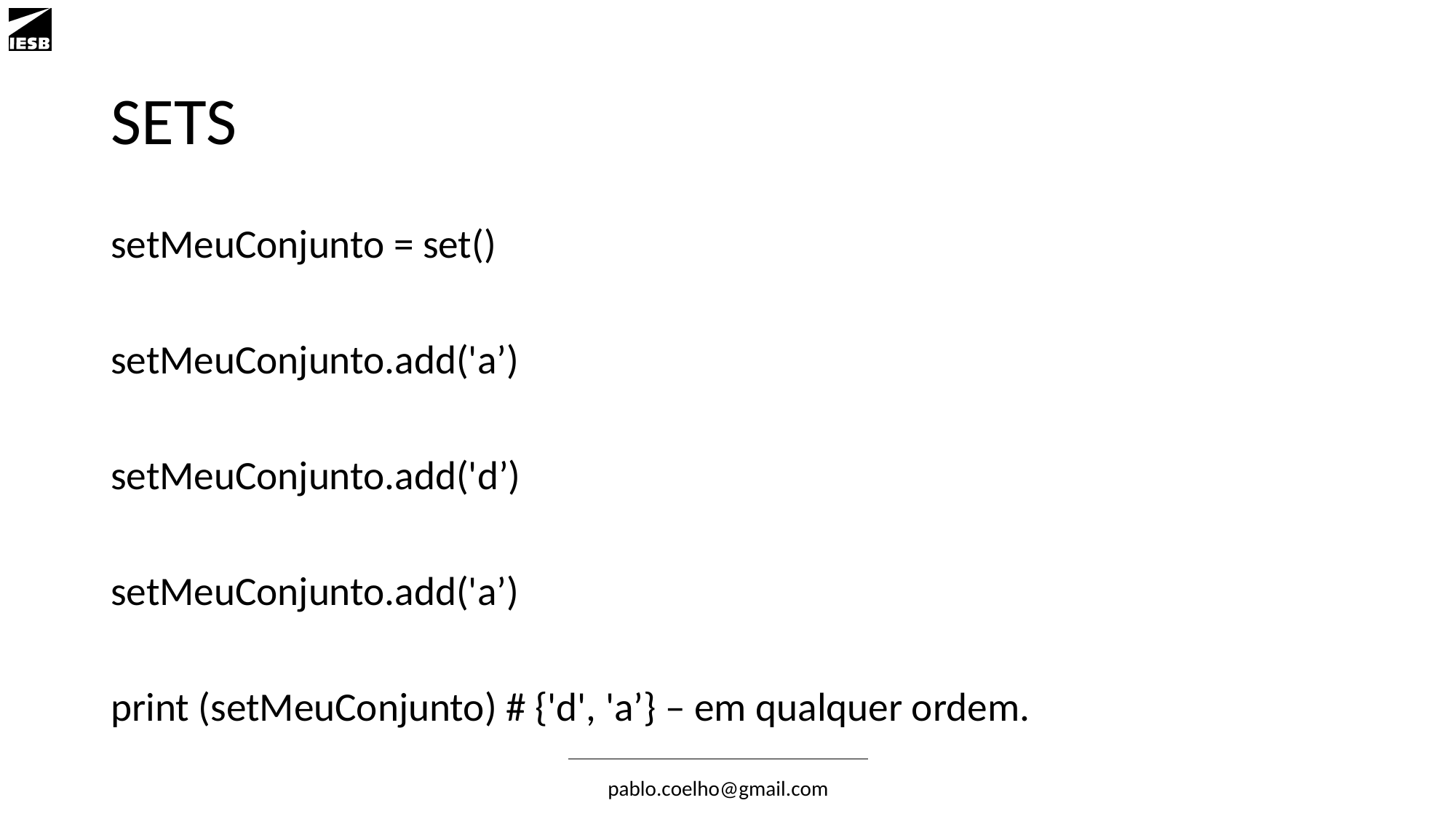

# SETS
setMeuConjunto = set()

setMeuConjunto.add('a’)

setMeuConjunto.add('d’)

setMeuConjunto.add('a’)

print (setMeuConjunto) # {'d', 'a’} – em qualquer ordem.